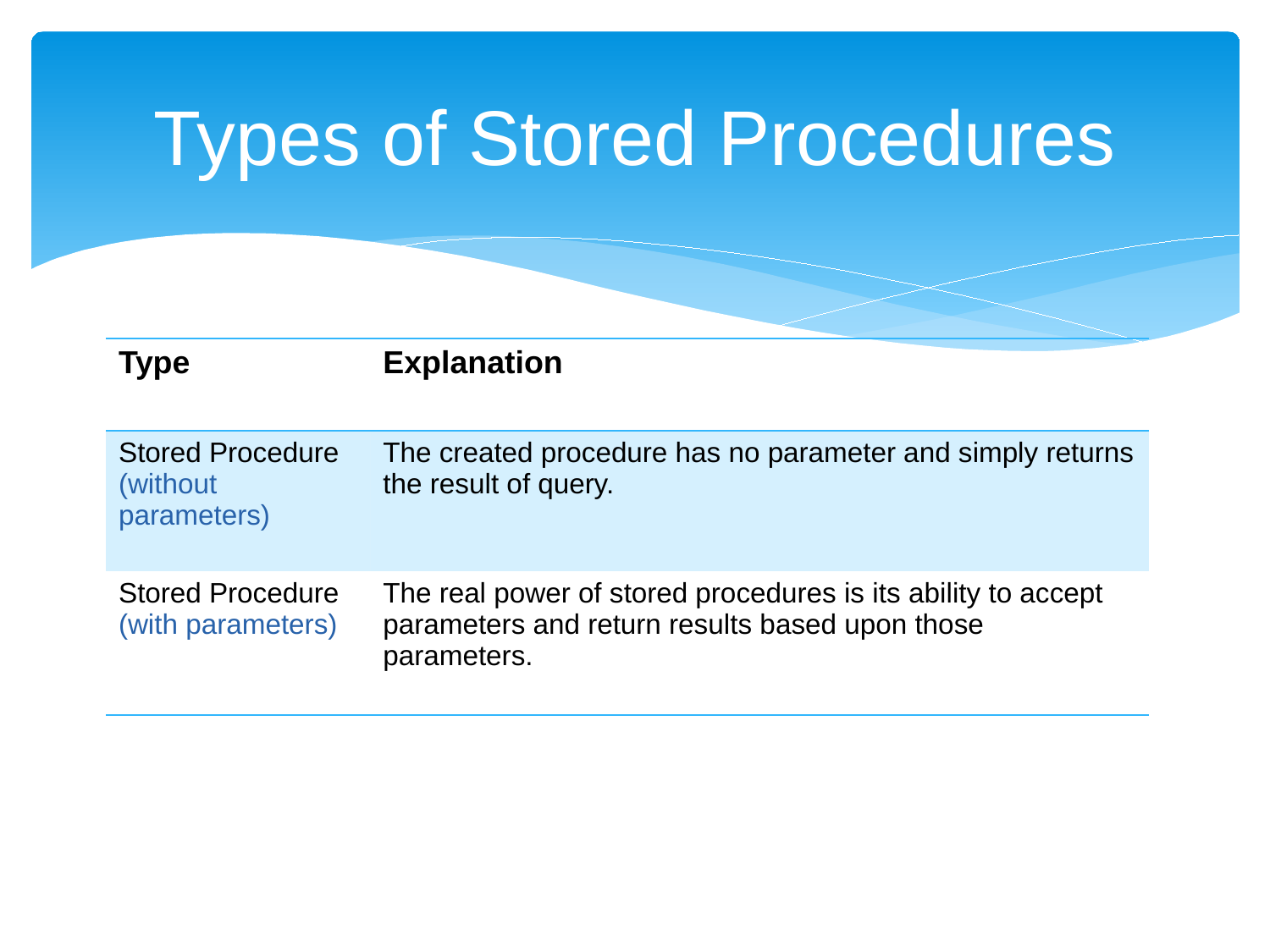

# Types of Stored Procedures
| Type | Explanation |
| --- | --- |
| Stored Procedure (without parameters) | The created procedure has no parameter and simply returns the result of query. |
| Stored Procedure (with parameters) | The real power of stored procedures is its ability to accept parameters and return results based upon those parameters. |